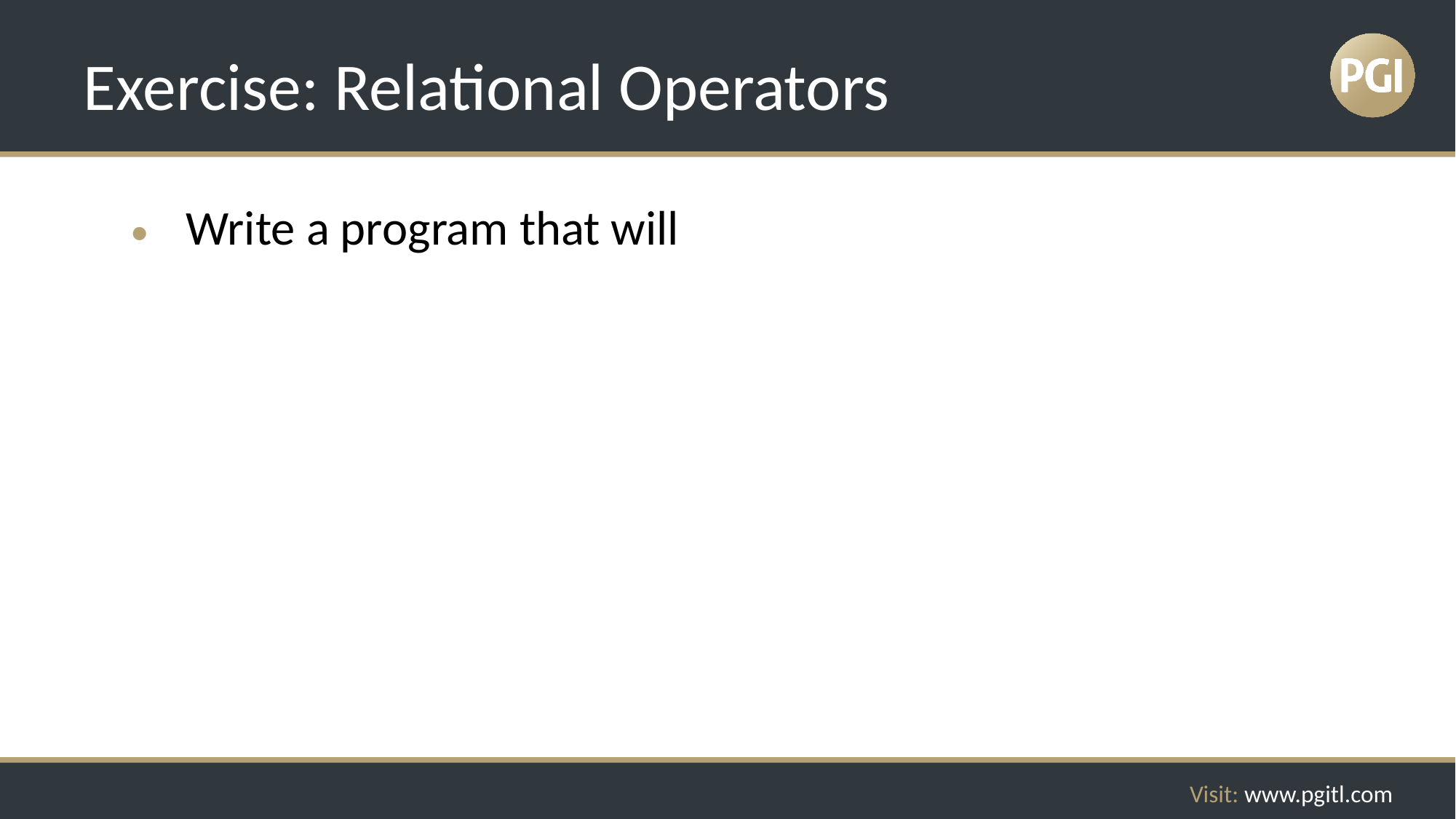

# Exercise: Relational Operators
Write a program that will